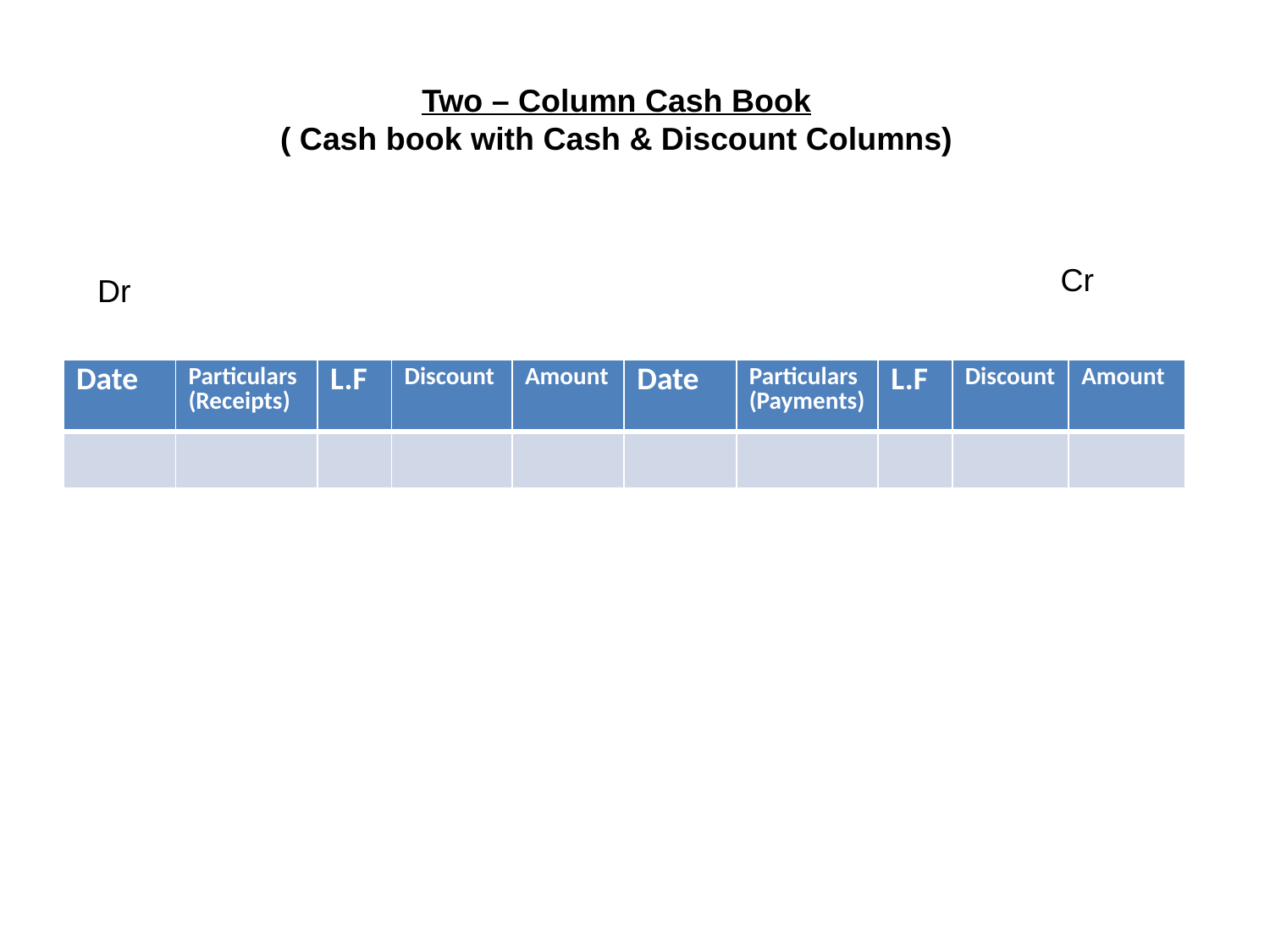

Two – Column Cash Book
( Cash book with Cash & Discount Columns)
Cr
Dr
| Date | Particulars (Receipts) | L.F | Discount | Amount | Date | Particulars (Payments) | L.F | Discount | Amount |
| --- | --- | --- | --- | --- | --- | --- | --- | --- | --- |
|  |  |  |  |  |  |  |  |  |  |